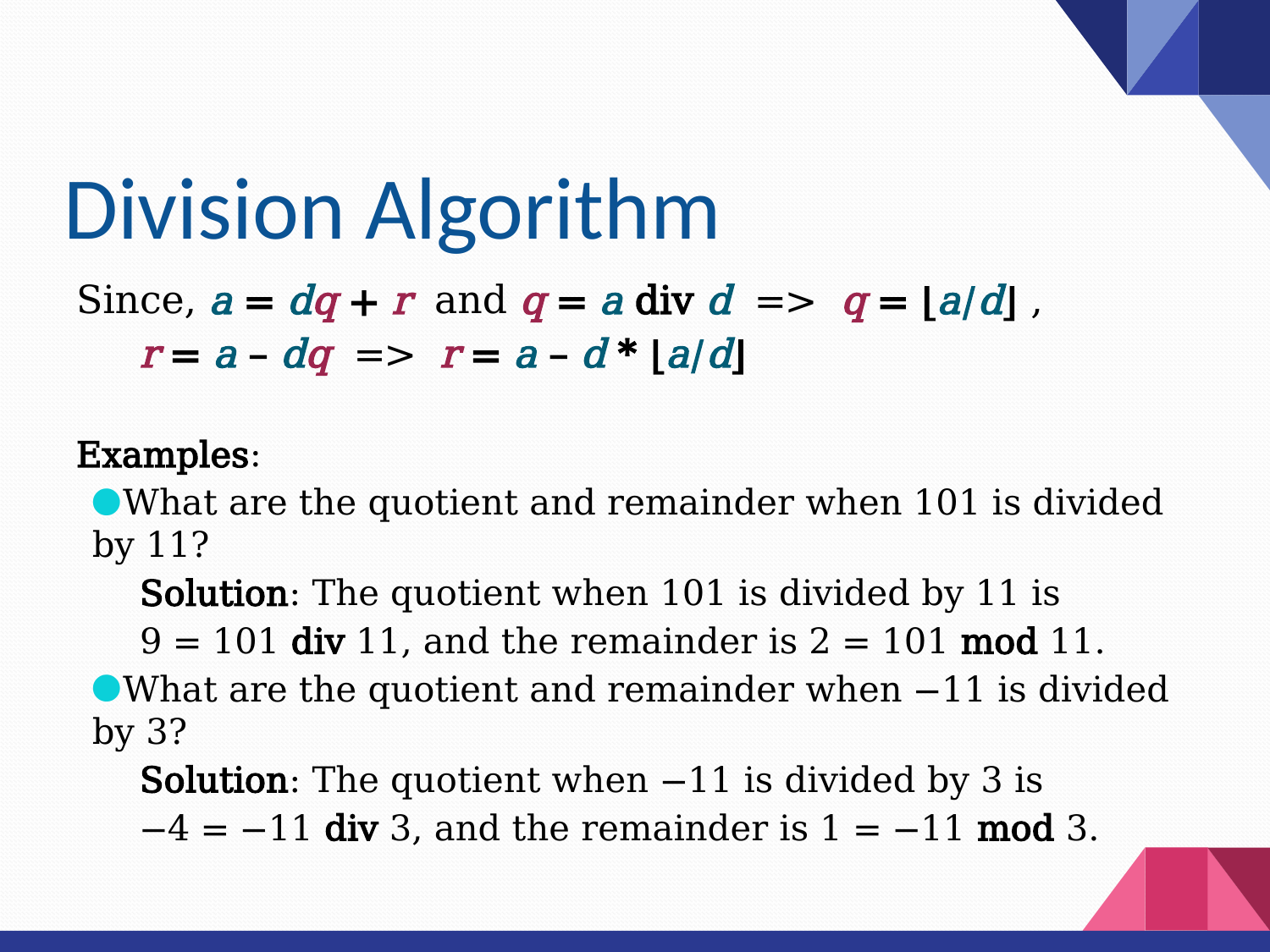

# Division Algorithm
Since, a = dq + r  and q = a div d  =>  q = ⌊a/d⌋ ,
r = a – dq  =>  r = a – d * ⌊a/d⌋

Examples:
What are the quotient and remainder when 101 is divided by 11?
Solution: The quotient when 101 is divided by 11 is
9 = 101 div 11, and the remainder is 2 = 101 mod 11.
What are the quotient and remainder when −11 is divided by 3?
Solution: The quotient when −11 is divided by 3 is
−4 = −11 div 3, and the remainder is 1 = −11 mod 3.